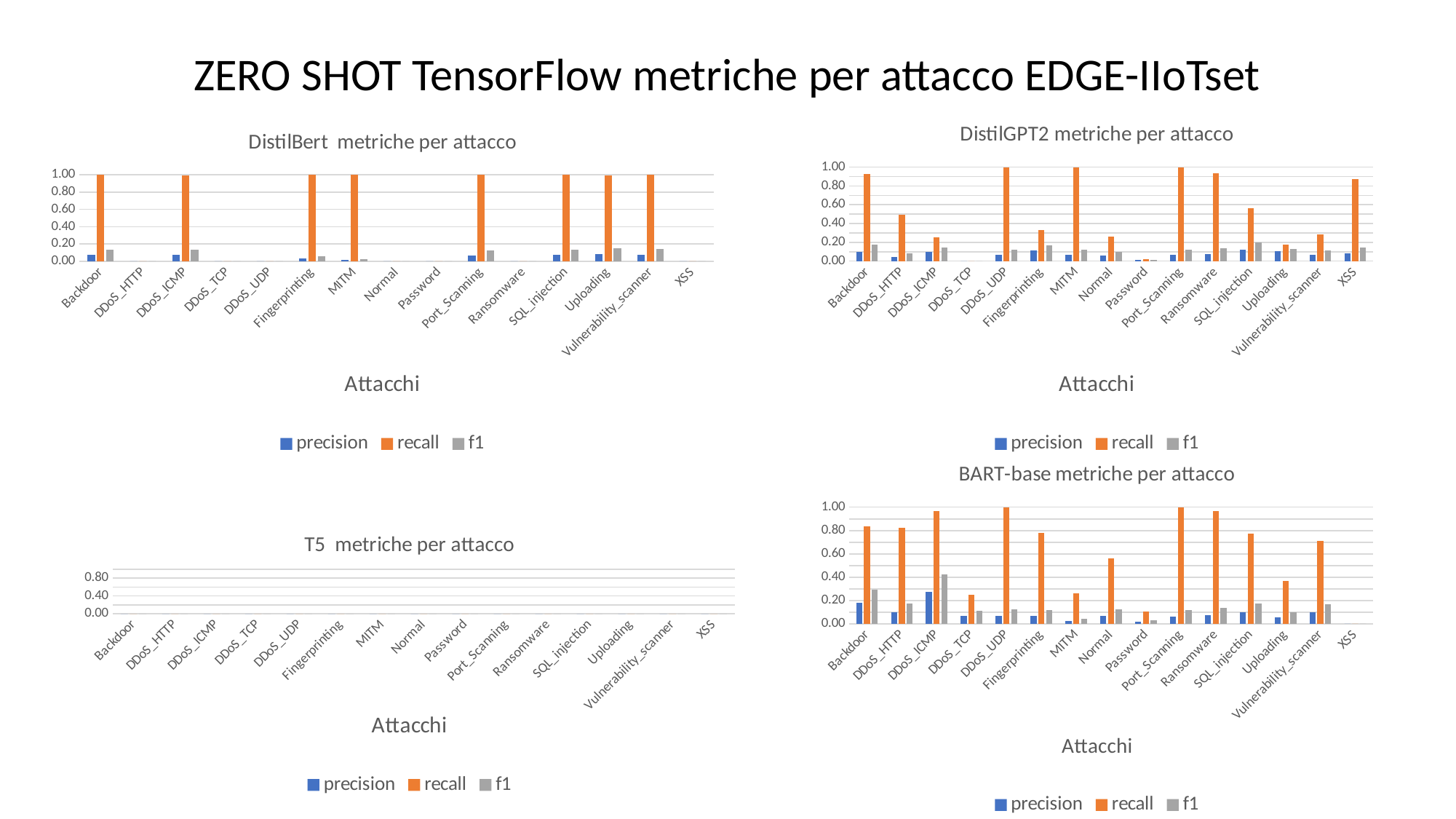

ZERO SHOT TensorFlow metriche per attacco EDGE-IIoTset

### Chart: DistilGPT2 metriche per attacco

| Category | precision | recall | f1 |
|---|---|---|---|
| Backdoor | 0.0951 | 0.9286 | 0.1725 |
| DDoS_HTTP | 0.0466 | 0.4948 | 0.0851 |
| DDoS_ICMP | 0.0996 | 0.2526 | 0.1429 |
| DDoS_TCP | 0.0 | 0.0 | 0.0 |
| DDoS_UDP | 0.066 | 1.0 | 0.1239 |
| Fingerprinting | 0.1158 | 0.33 | 0.1714 |
| MITM | 0.0637 | 1.0 | 0.1197 |
| Normal | 0.0603 | 0.2571 | 0.0976 |
| Password | 0.0123 | 0.0192 | 0.015 |
| Port_Scanning | 0.0653 | 1.0 | 0.1226 |
| Ransomware | 0.0727 | 0.9362 | 0.1349 |
| SQL_injection | 0.1233 | 0.5614 | 0.2022 |
| Uploading | 0.1043 | 0.1789 | 0.1318 |
| Vulnerability_scanner | 0.0706 | 0.2871 | 0.1133 |
| XSS | 0.0812 | 0.8704 | 0.1485 |

### Chart: DistilBert  metriche per attacco

| Category | precision | recall | f1 |
|---|---|---|---|
| Backdoor | 0.0734 | 1.0 | 0.1368 |
| DDoS_HTTP | 0.0 | 0.0 | 0.0 |
| DDoS_ICMP | 0.0735 | 0.9885 | 0.1368 |
| DDoS_TCP | 0.0 | 0.0 | 0.0 |
| DDoS_UDP | 0.0 | 0.0 | 0.0 |
| Fingerprinting | 0.0311 | 1.0 | 0.0602 |
| MITM | 0.0136 | 1.0 | 0.0268 |
| Normal | 0.0 | 0.0 | 0.0 |
| Password | 0.0 | 0.0 | 0.0 |
| Port_Scanning | 0.0684 | 1.0 | 0.128 |
| Ransomware | 0.0 | 0.0 | 0.0 |
| SQL_injection | 0.0713 | 1.0 | 0.1331 |
| Uploading | 0.0809 | 0.9891 | 0.1495 |
| Vulnerability_scanner | 0.0775 | 0.9964 | 0.1437 |
| XSS | 0.0 | 0.0 | 0.0 |

### Chart: BART-base metriche per attacco

| Category | precision | recall | f1 |
|---|---|---|---|
| Backdoor | 0.1779 | 0.8367 | 0.2934 |
| DDoS_HTTP | 0.098 | 0.8247 | 0.1752 |
| DDoS_ICMP | 0.276 | 0.9684 | 0.4259 |
| DDoS_TCP | 0.0698 | 0.25 | 0.1091 |
| DDoS_UDP | 0.0653 | 1.0 | 0.1226 |
| Fingerprinting | 0.065 | 0.78 | 0.12 |
| MITM | 0.0225 | 0.2609 | 0.0414 |
| Normal | 0.0684 | 0.5619 | 0.122 |
| Password | 0.0175 | 0.1058 | 0.0301 |
| Port_Scanning | 0.0627 | 1.0 | 0.1179 |
| Ransomware | 0.0723 | 0.9681 | 0.1345 |
| SQL_injection | 0.0987 | 0.7719 | 0.175 |
| Uploading | 0.0583 | 0.3684 | 0.1007 |
| Vulnerability_scanner | 0.0963 | 0.7129 | 0.1696 |
| XSS | 0.0 | 0.0 | 0.0 |

### Chart: T5  metriche per attacco

| Category | precision | recall | f1 |
|---|---|---|---|
| Backdoor | 0.0 | 0.0 | 0.0 |
| DDoS_HTTP | 0.0 | 0.0 | 0.0 |
| DDoS_ICMP | 0.0 | 0.0 | 0.0 |
| DDoS_TCP | 0.0 | 0.0 | 0.0 |
| DDoS_UDP | 0.0 | 0.0 | 0.0 |
| Fingerprinting | 0.0 | 0.0 | 0.0 |
| MITM | 0.0 | 0.0 | 0.0 |
| Normal | 0.0 | 0.0 | 0.0 |
| Password | 0.0 | 0.0 | 0.0 |
| Port_Scanning | 0.0 | 0.0 | 0.0 |
| Ransomware | 0.0 | 0.0 | 0.0 |
| SQL_injection | 0.0 | 0.0 | 0.0 |
| Uploading | 0.0 | 0.0 | 0.0 |
| Vulnerability_scanner | 0.0 | 0.0 | 0.0 |
| XSS | 0.0 | 0.0 | 0.0 |